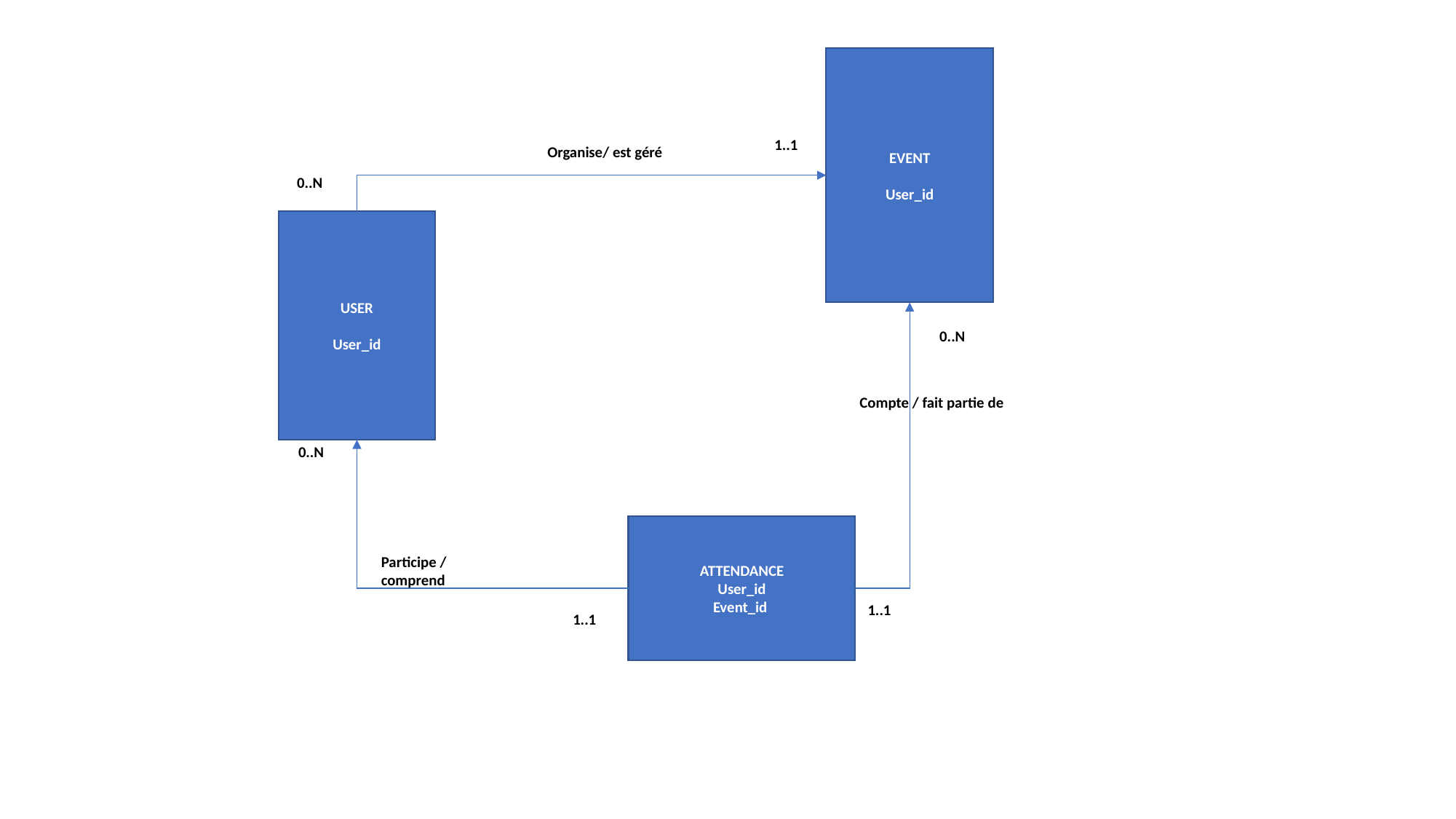

EVENT

User_id
1..1
Organise/ est géré
0..N
USER

User_id
0..N
Compte / fait partie de
0..N
ATTENDANCE
User_id
Event_id
Participe / comprend
1..1
1..1